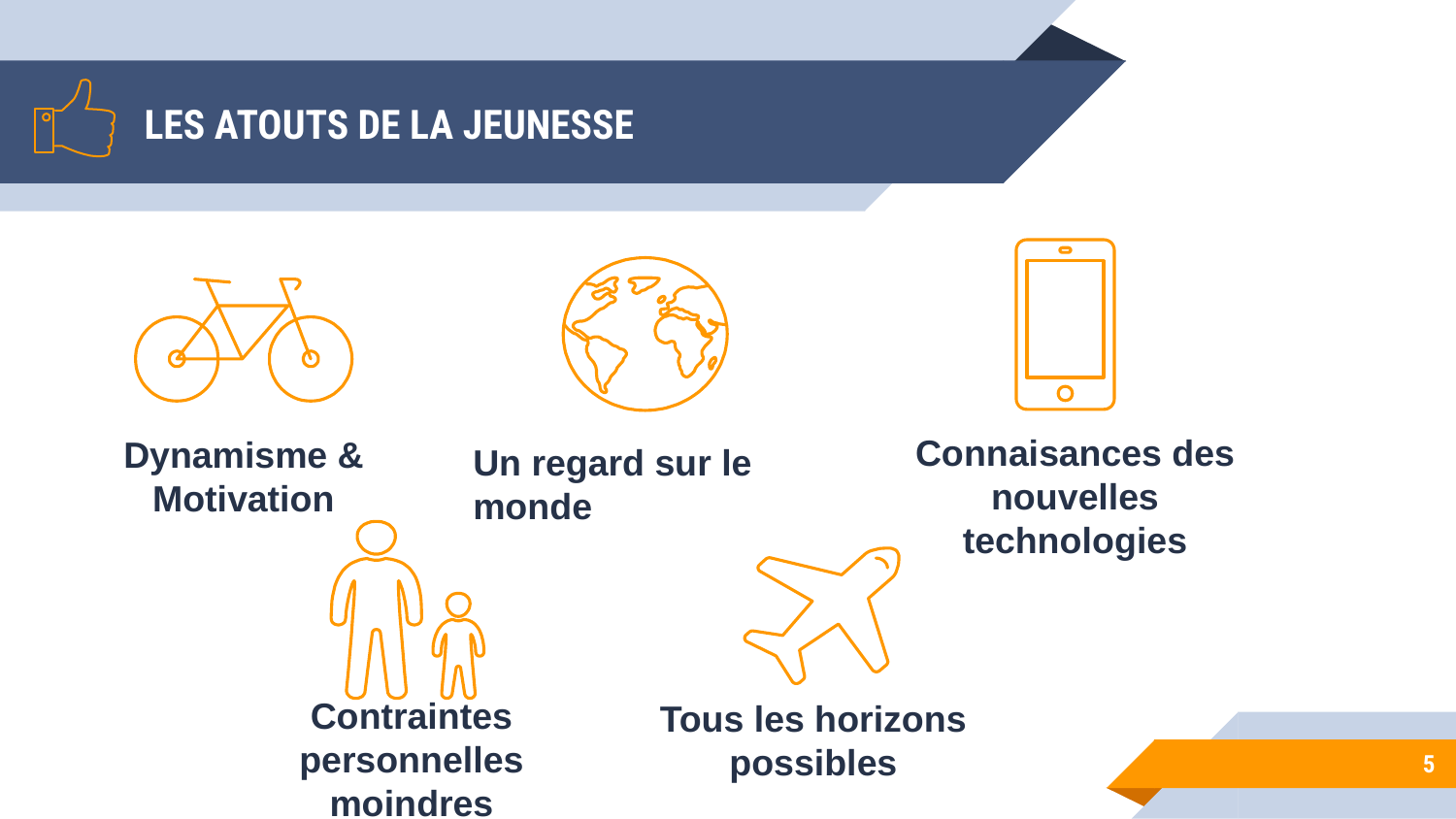

# LES ATOUTS DE LA JEUNESSE

Connaisances des nouvelles technologies

Dynamisme & Motivation
Un regard sur le monde

Contraintes personnelles moindres
Tous les horizons possibles
5